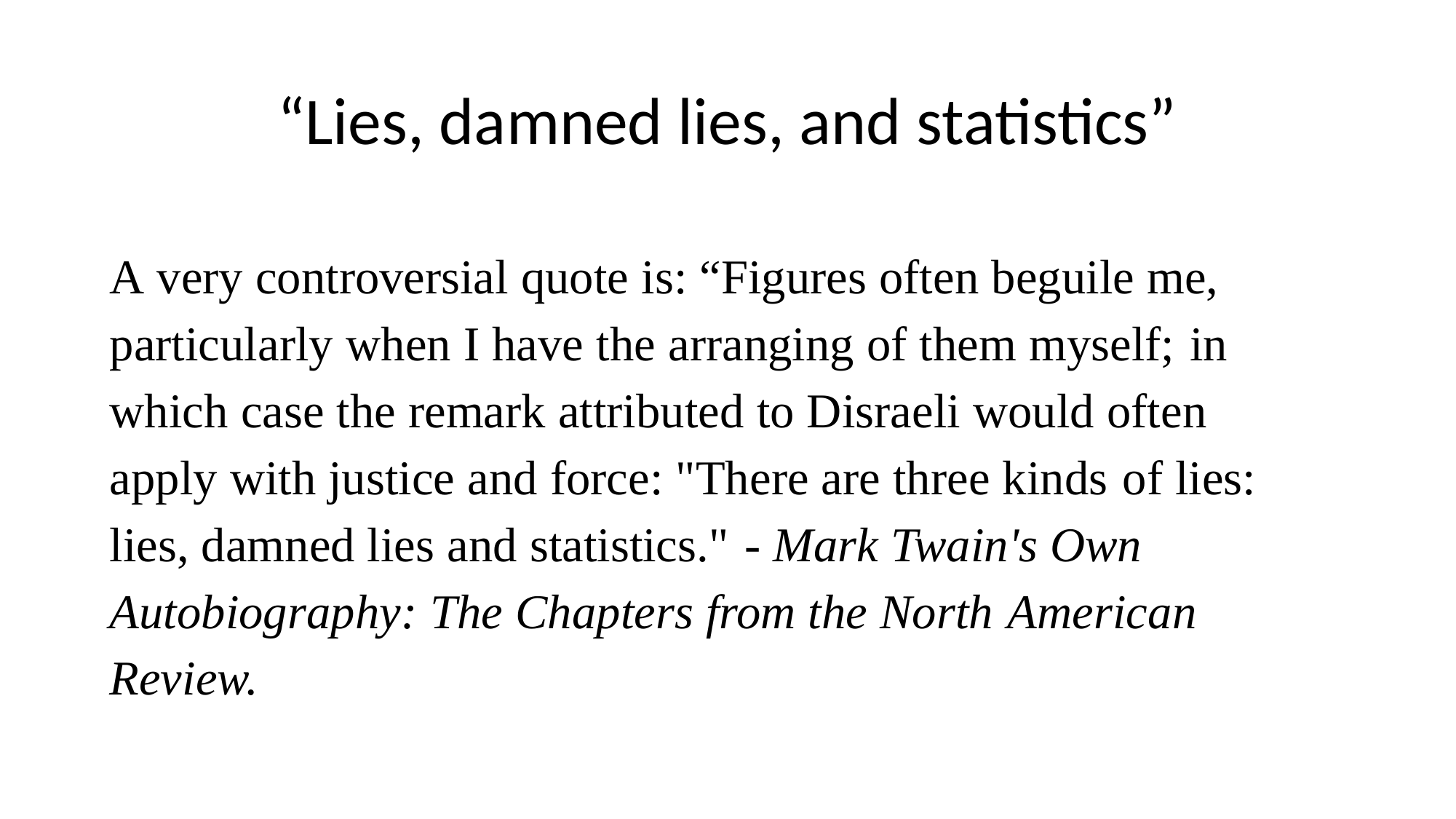

# “Lies, damned lies, and statistics”

A very controversial quote is: “Figures often beguile me, particularly when I have the arranging of them myself; in which case the remark attributed to Disraeli would often apply with justice and force: "There are three kinds of lies: lies, damned lies and statistics." - Mark Twain's Own Autobiography: The Chapters from the North American Review.